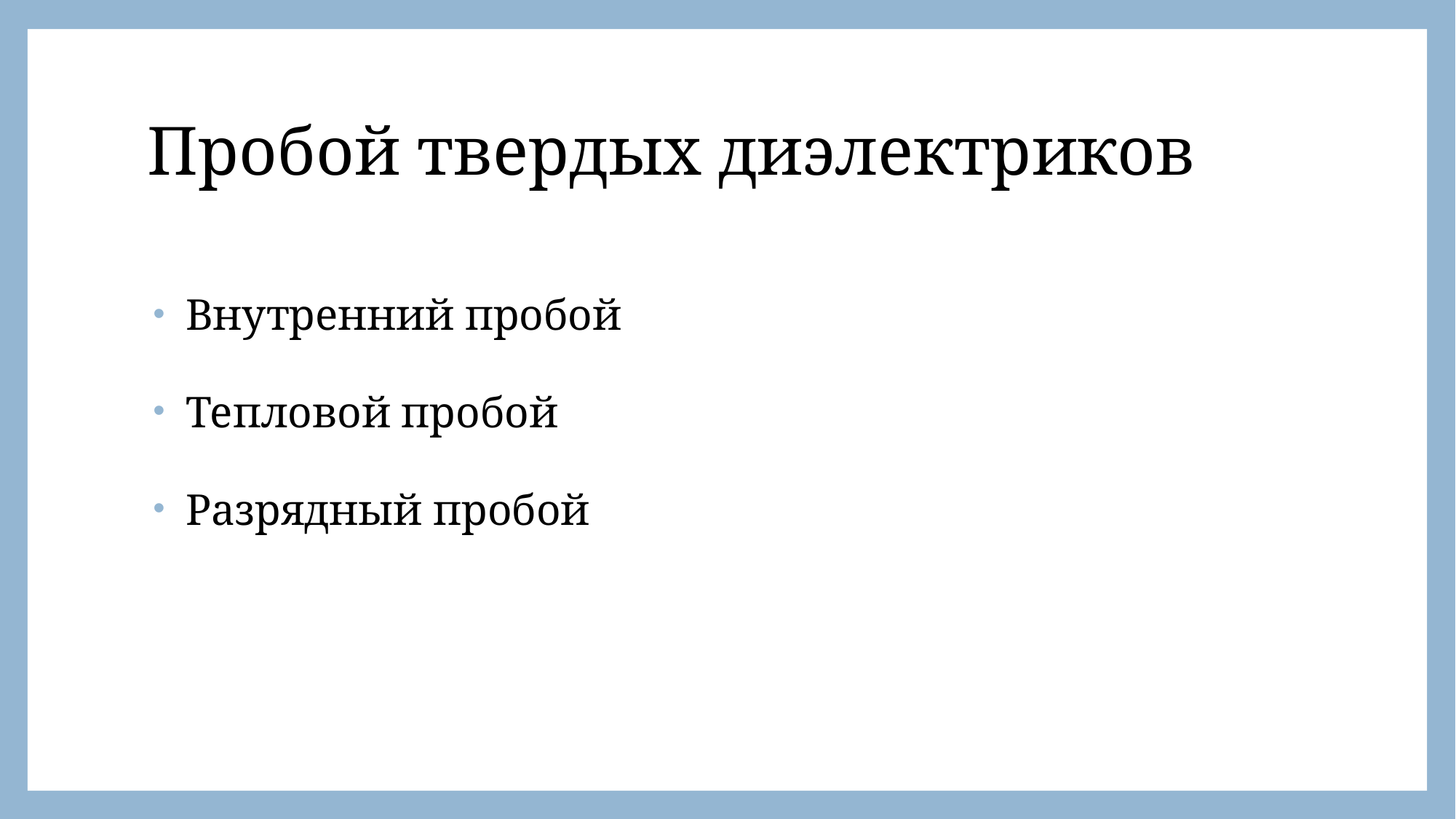

# Пробой твердых диэлектриков
 Внутренний пробой
 Тепловой пробой
 Разрядный пробой